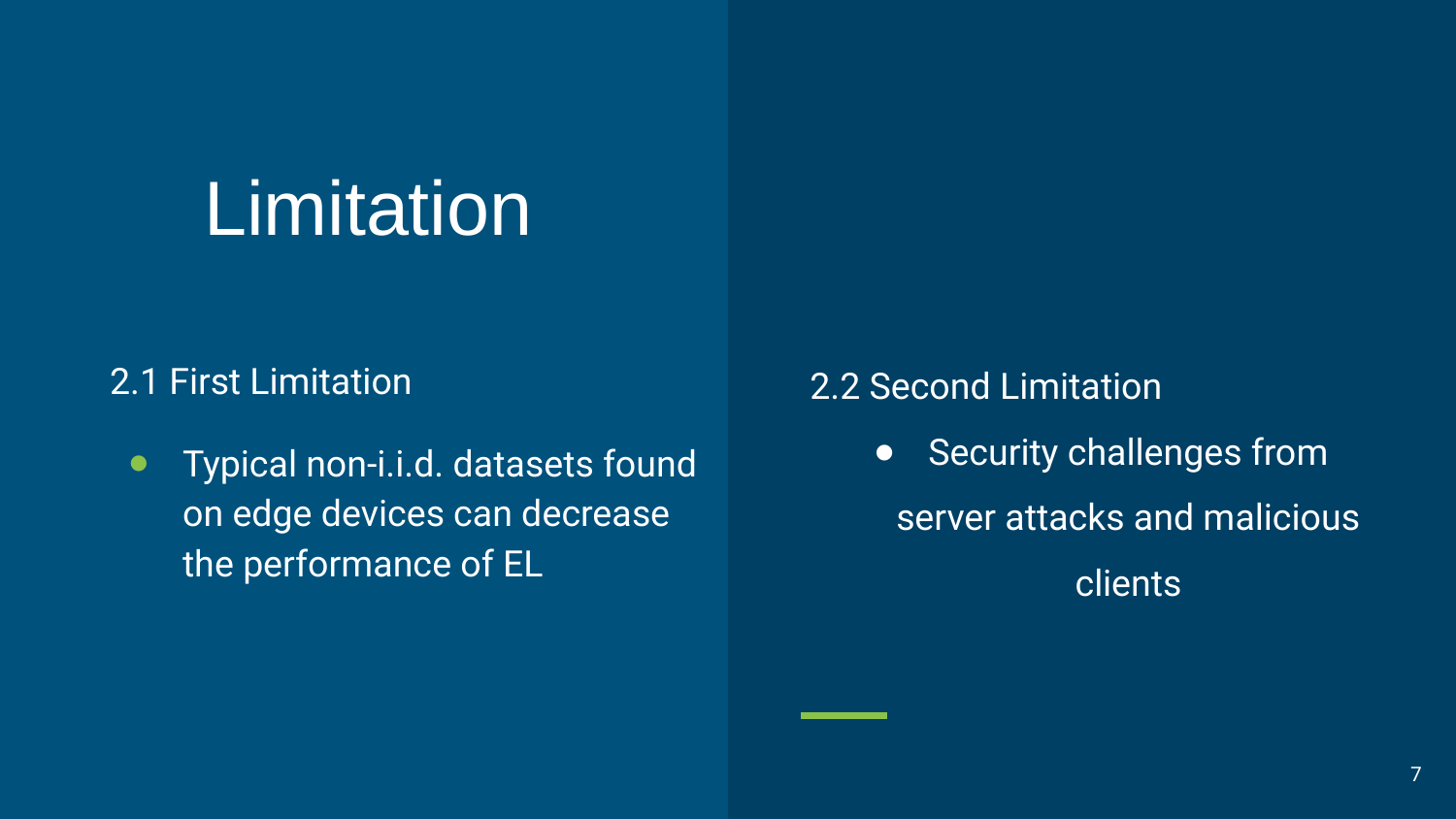

# Limitation
2.1 First Limitation
Typical non-i.i.d. datasets found on edge devices can decrease the performance of EL
2.2 Second Limitation
Security challenges from server attacks and malicious clients
7